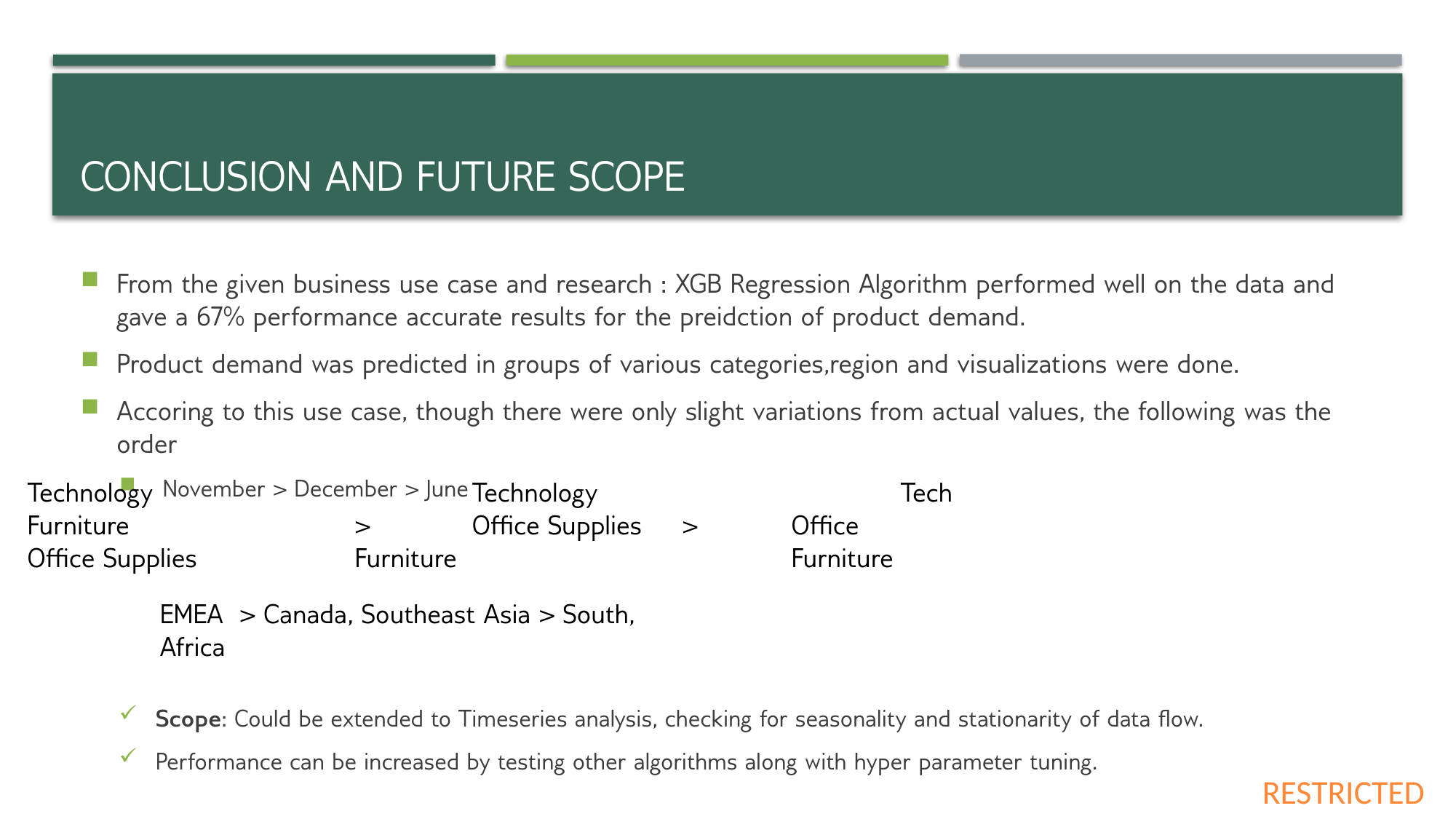

# Conclusion and future scope
From the given business use case and research : XGB Regression Algorithm performed well on the data and gave a 67% performance accurate results for the preidction of product demand.
Product demand was predicted in groups of various categories,region and visualizations were done.
Accoring to this use case, though there were only slight variations from actual values, the following was the order
 November > December > June

Scope: Could be extended to Timeseries analysis, checking for seasonality and stationarity of data flow.
Performance can be increased by testing other algorithms along with hyper parameter tuning.

Technology			 Technology			Tech
Furniture			>	 Office Supplies 	>	Office
Office Supplies		Furniture				Furniture
EMEA  > Canada, Southeast Asia > South, Africa